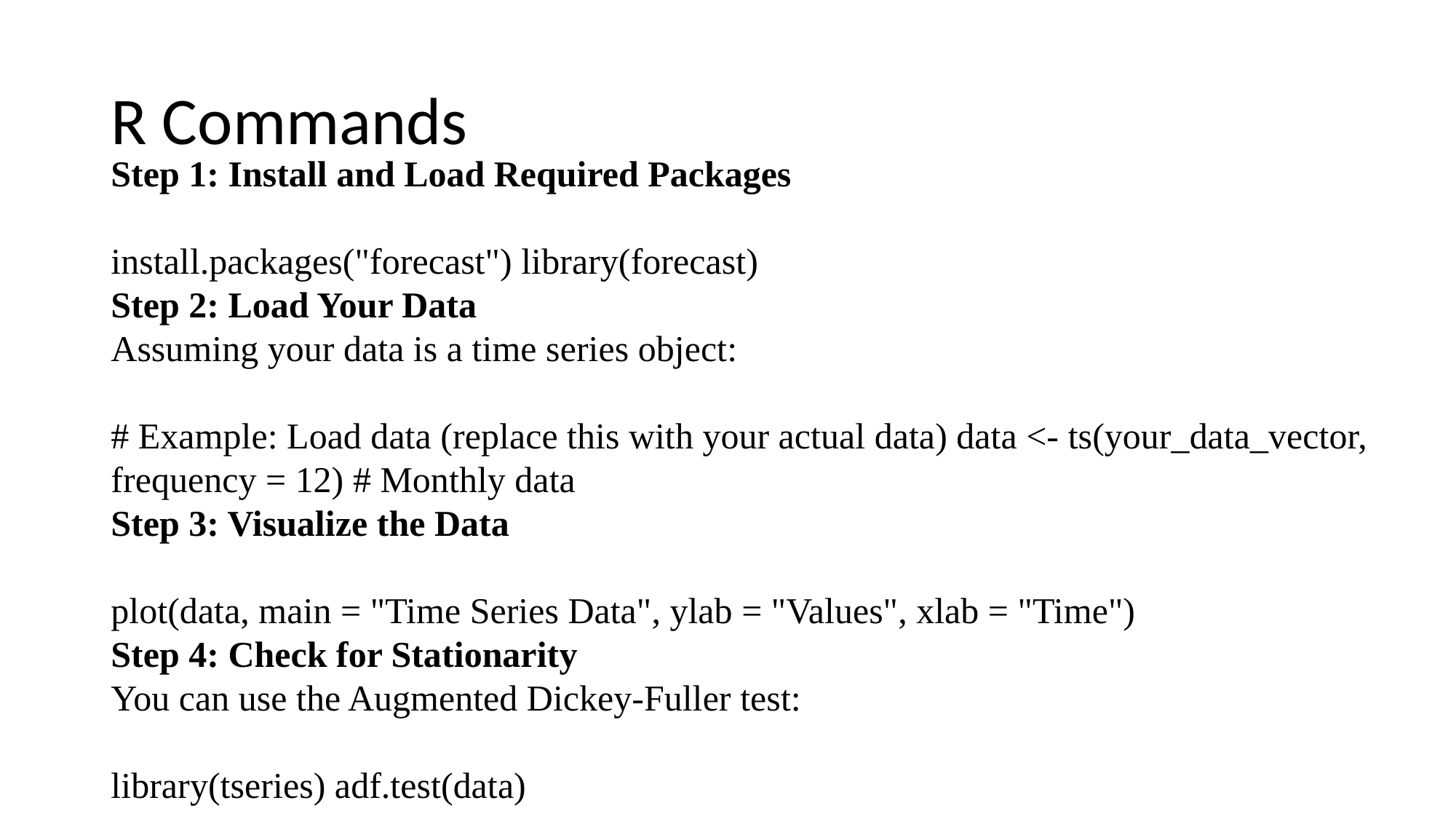

# R Commands
Step 1: Install and Load Required Packages

install.packages("forecast") library(forecast)
Step 2: Load Your Data
Assuming your data is a time series object:

# Example: Load data (replace this with your actual data) data <- ts(your_data_vector, frequency = 12) # Monthly data
Step 3: Visualize the Data

plot(data, main = "Time Series Data", ylab = "Values", xlab = "Time")
Step 4: Check for Stationarity
You can use the Augmented Dickey-Fuller test:

library(tseries) adf.test(data)